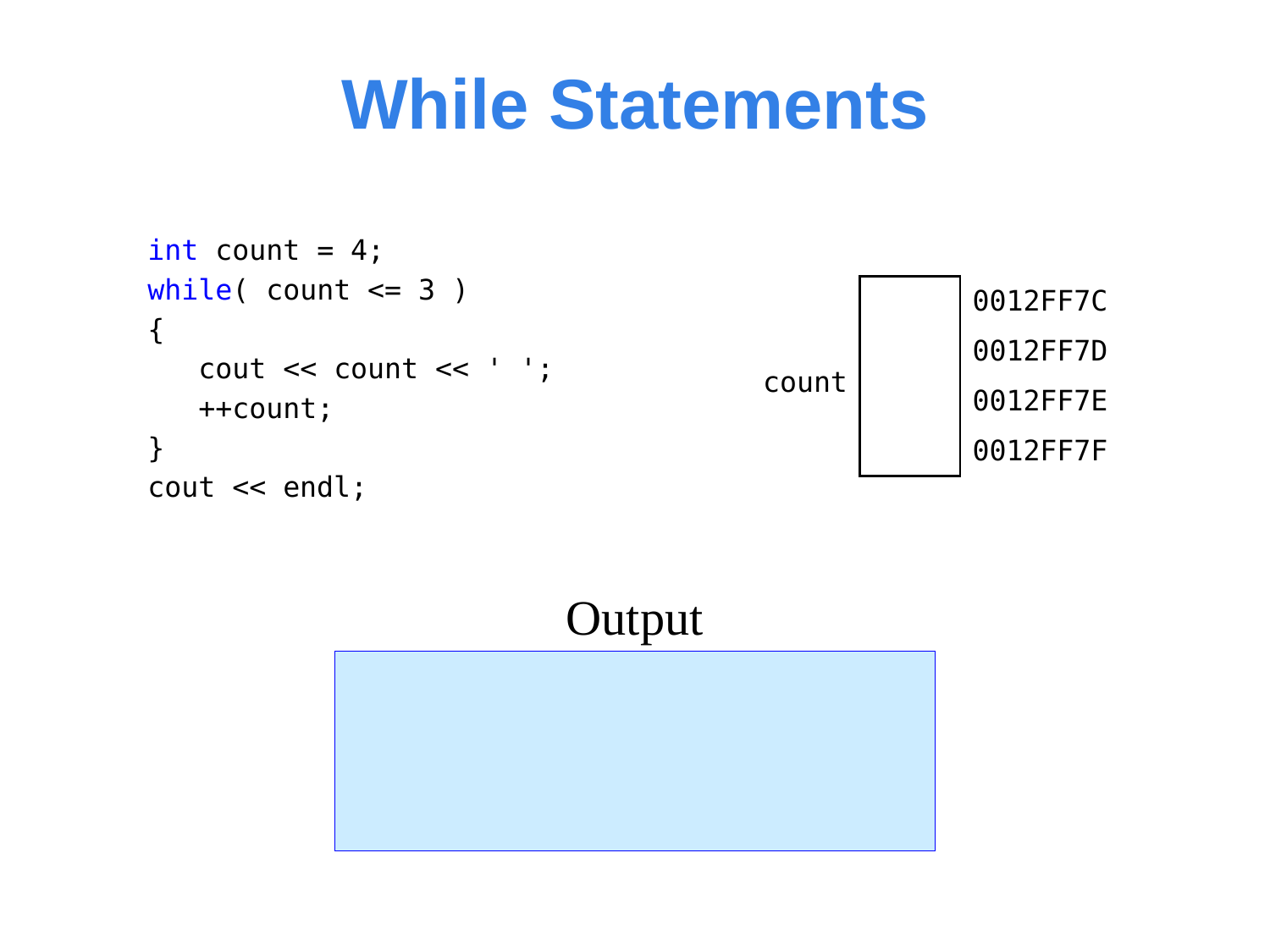

# While Statements
int count = 4;
while( count <= 3 )
{
   cout << count << ' ';
   ++count;
}
cout << endl;
| count |  | 0012FF7C |
| --- | --- | --- |
|  |  | 0012FF7D |
|  |  | 0012FF7E |
|  |  | 0012FF7F |
Output